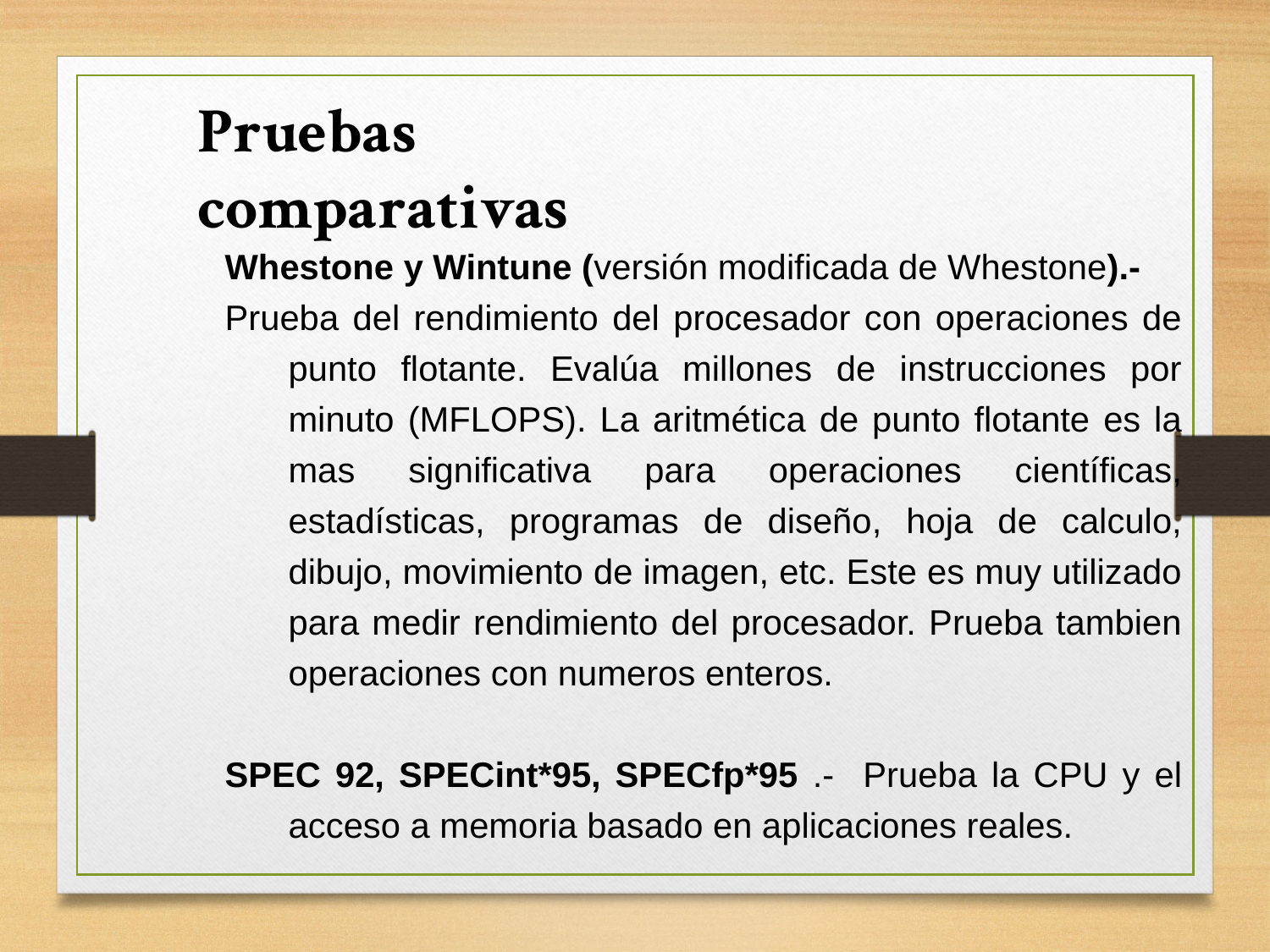

Pruebas comparativas
Whestone y Wintune (versión modificada de Whestone).-
Prueba del rendimiento del procesador con operaciones de punto flotante. Evalúa millones de instrucciones por minuto (MFLOPS). La aritmética de punto flotante es la mas significativa para operaciones científicas, estadísticas, programas de diseño, hoja de calculo, dibujo, movimiento de imagen, etc. Este es muy utilizado para medir rendimiento del procesador. Prueba tambien operaciones con numeros enteros.

SPEC 92, SPECint*95, SPECfp*95 .-  Prueba la CPU y el acceso a memoria basado en aplicaciones reales.